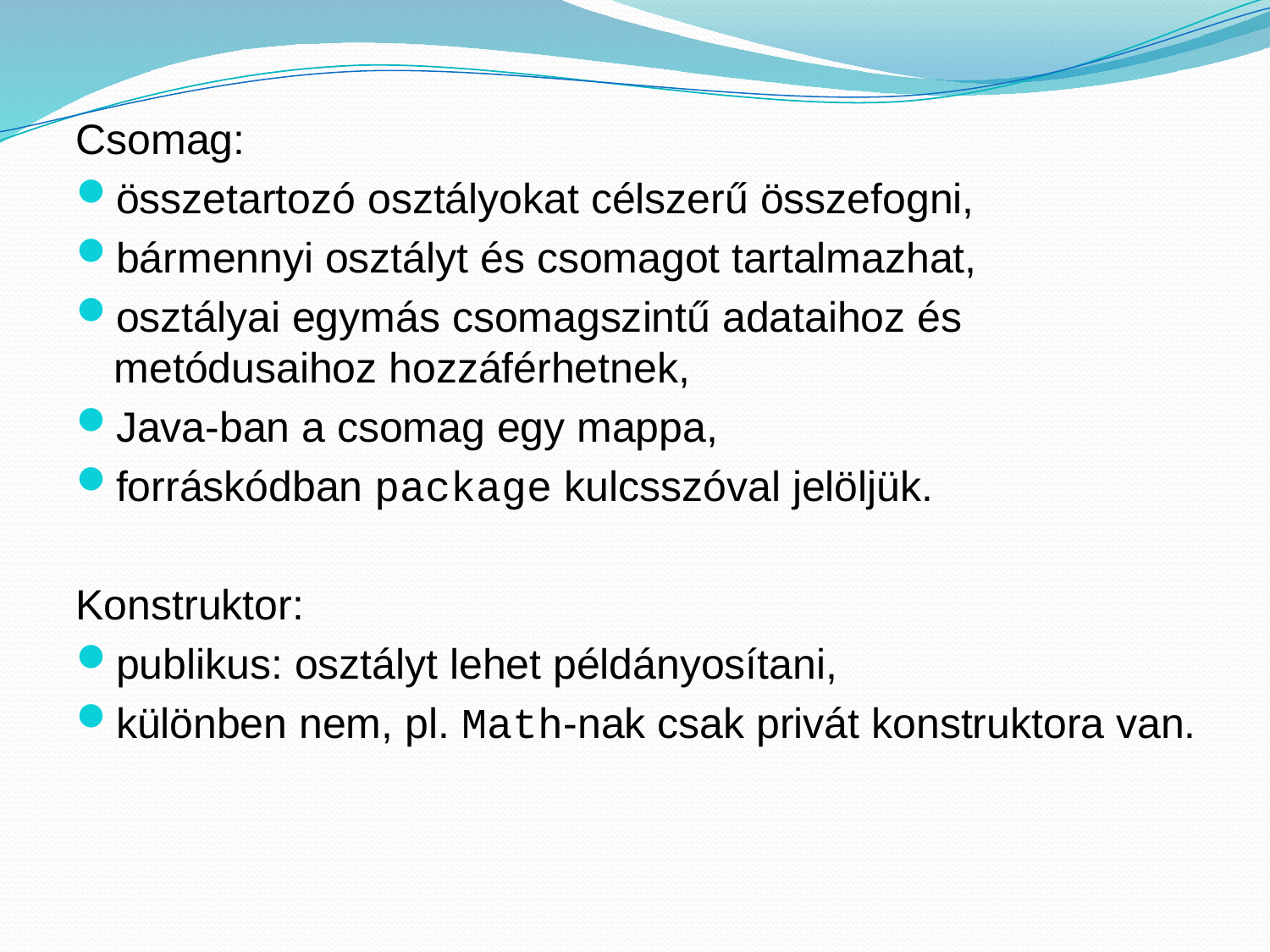

Csomag:
összetartozó osztályokat célszerű összefogni,
bármennyi osztályt és csomagot tartalmazhat,
osztályai egymás csomagszintű adataihoz és metódusaihoz hozzáférhetnek,
Java-ban a csomag egy mappa,
forráskódban package kulcsszóval jelöljük.

Konstruktor:
publikus: osztályt lehet példányosítani,
különben nem, pl. Math-nak csak privát konstruktora van.